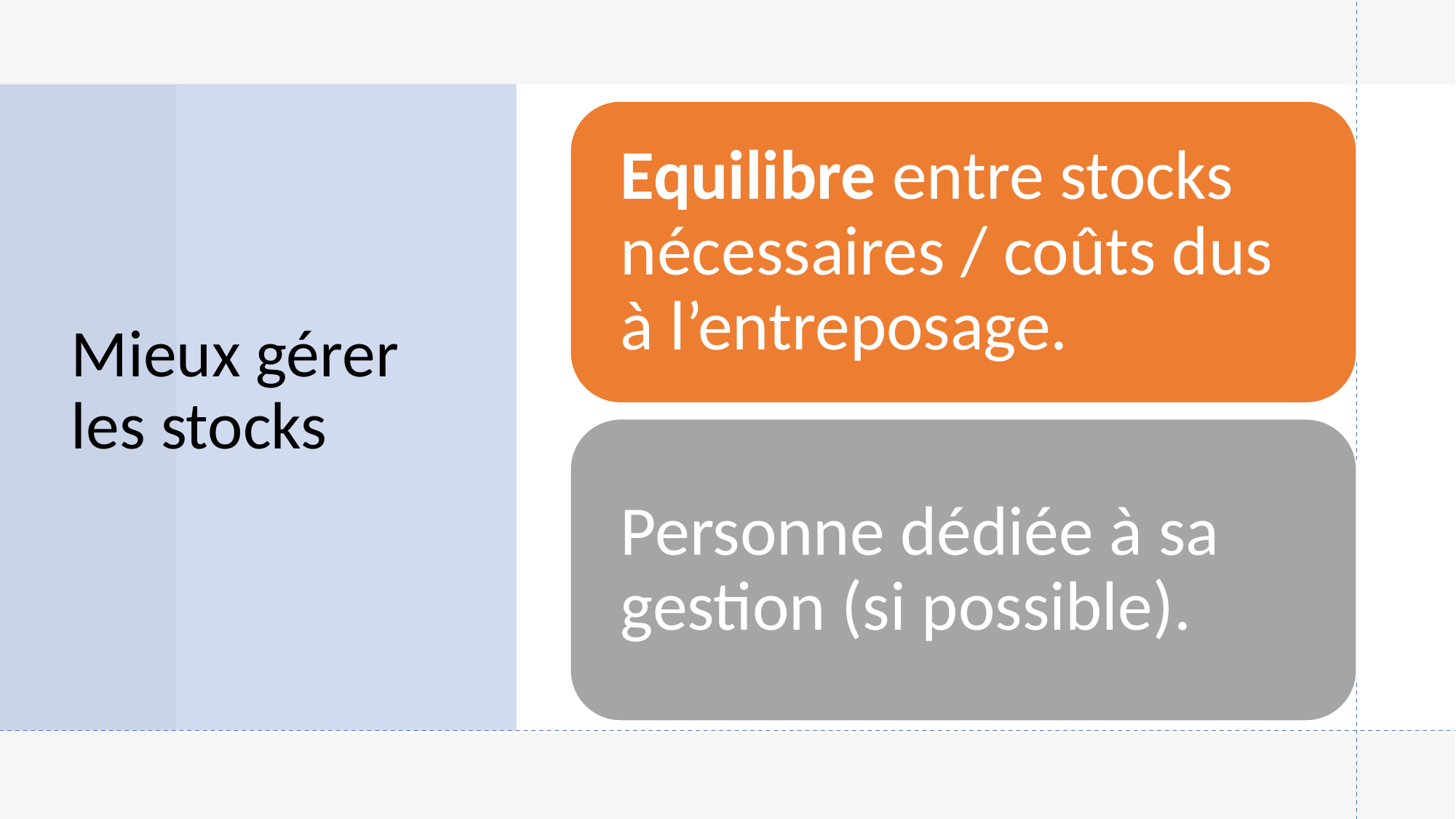

# Mieux gérer les stocks

Equilibre entre stocks nécessaires / coûts dus à l’entreposage.
Personne dédiée à sa gestion (si possible).